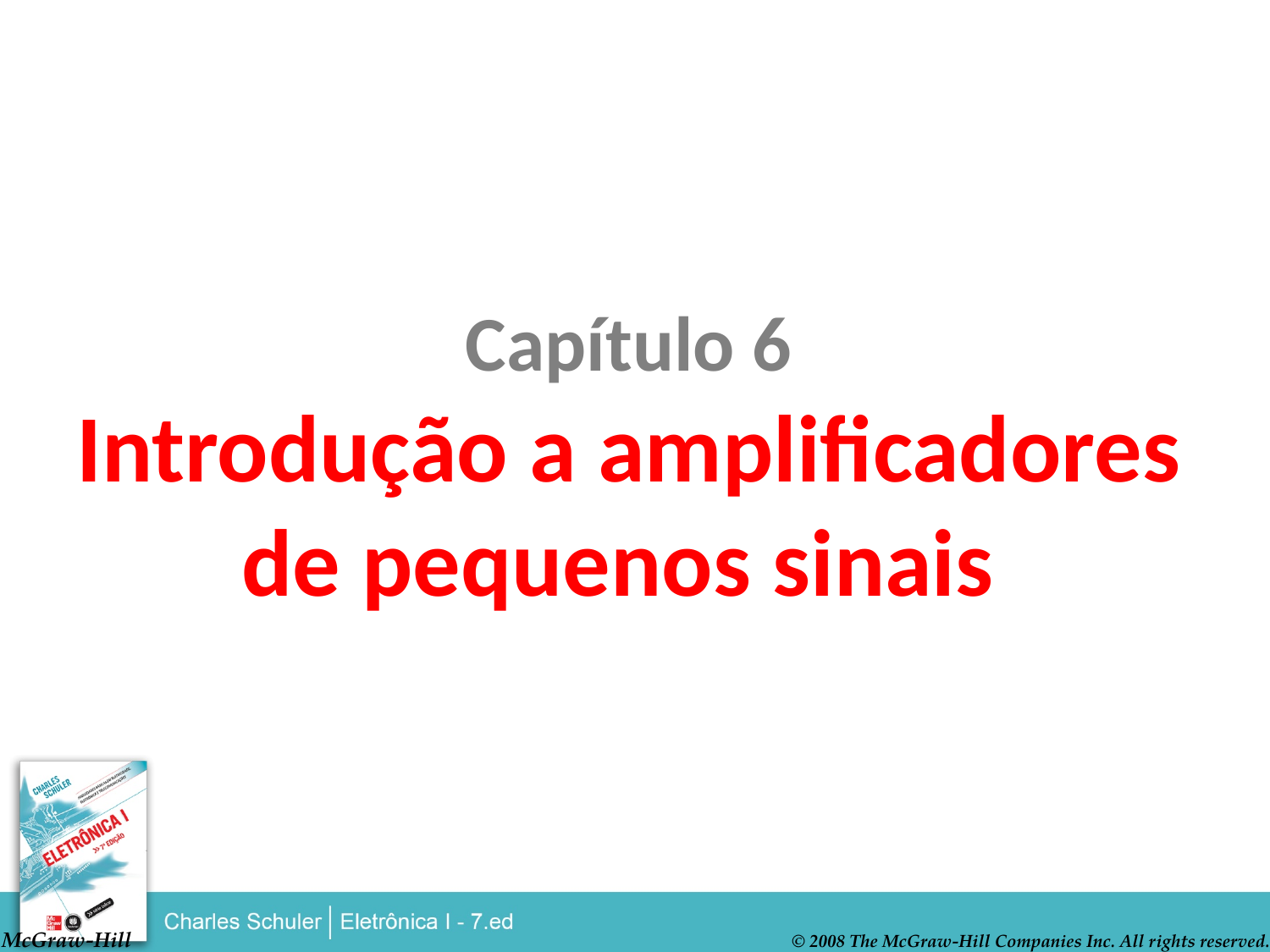

Capítulo 6
Introdução a amplificadores de pequenos sinais